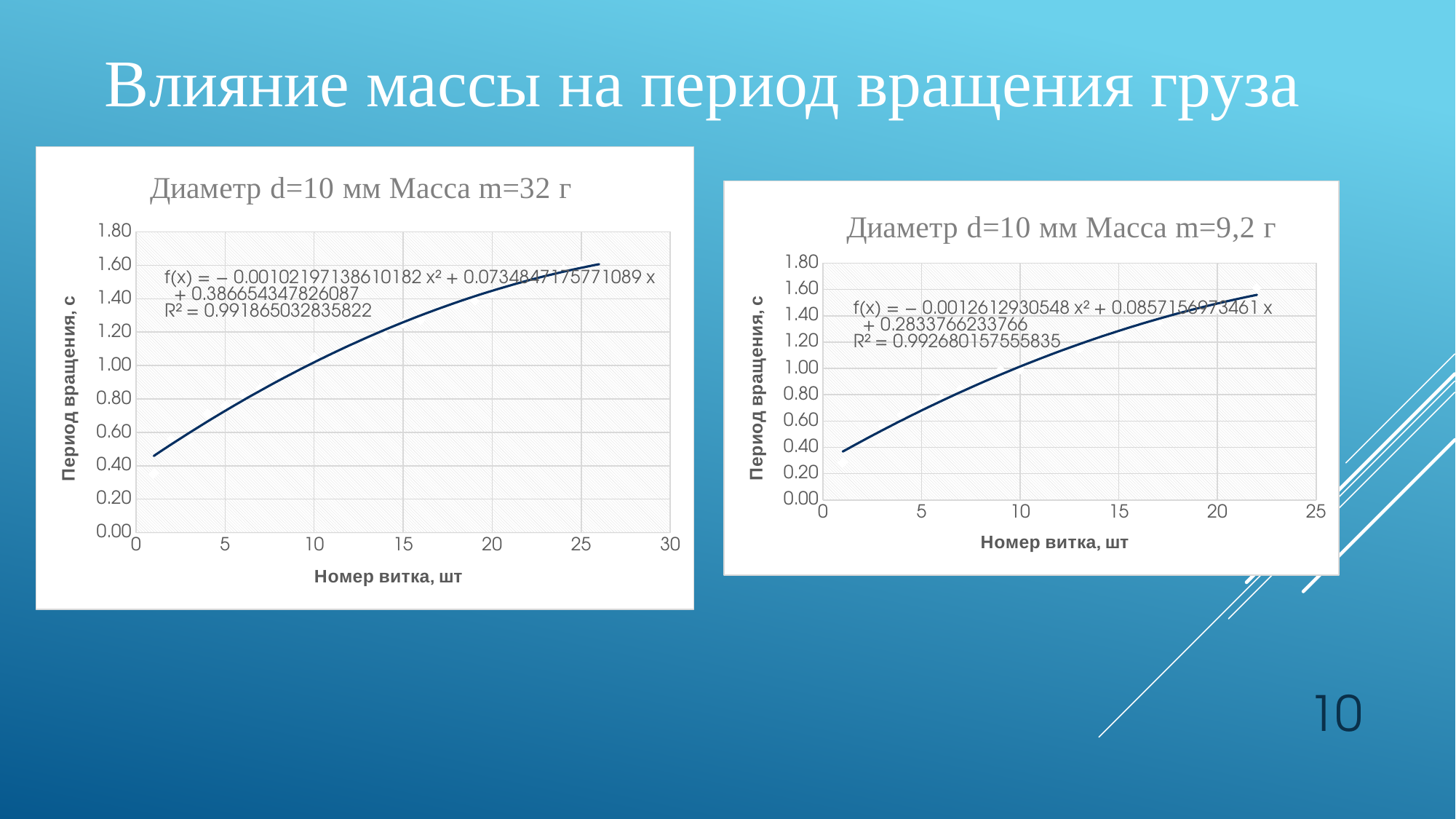

Влияние массы на период вращения груза

### Chart: Диаметр d=10 мм Масса m=32 г

| Category |  |
|---|---|

### Chart: Диаметр d=10 мм Масса m=9,2 г

| Category |  |
|---|---|
10